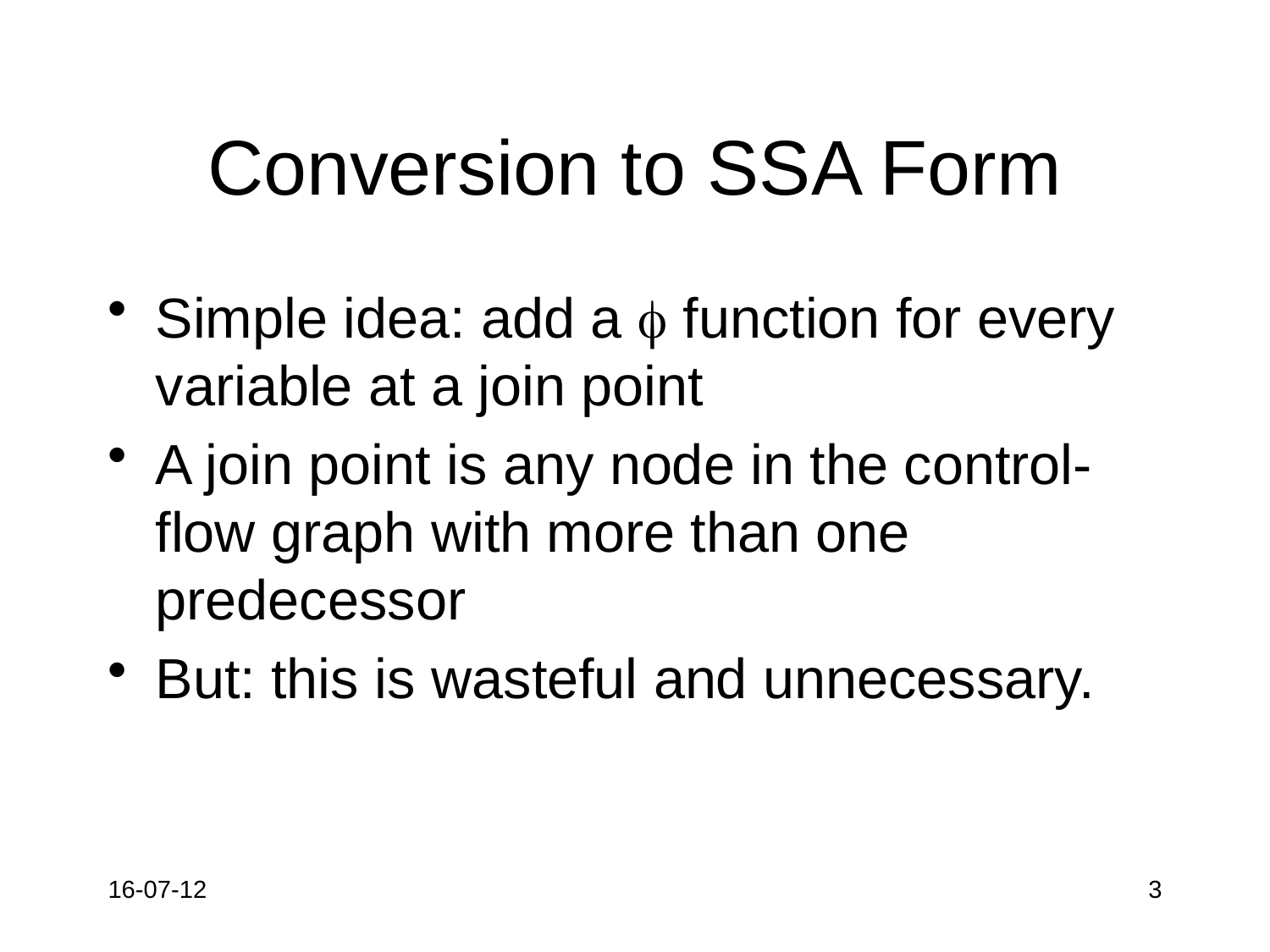

# Conversion to SSA Form
Simple idea: add a φ function for every variable at a join point
A join point is any node in the control-flow graph with more than one predecessor
But: this is wasteful and unnecessary.
16-07-12
3